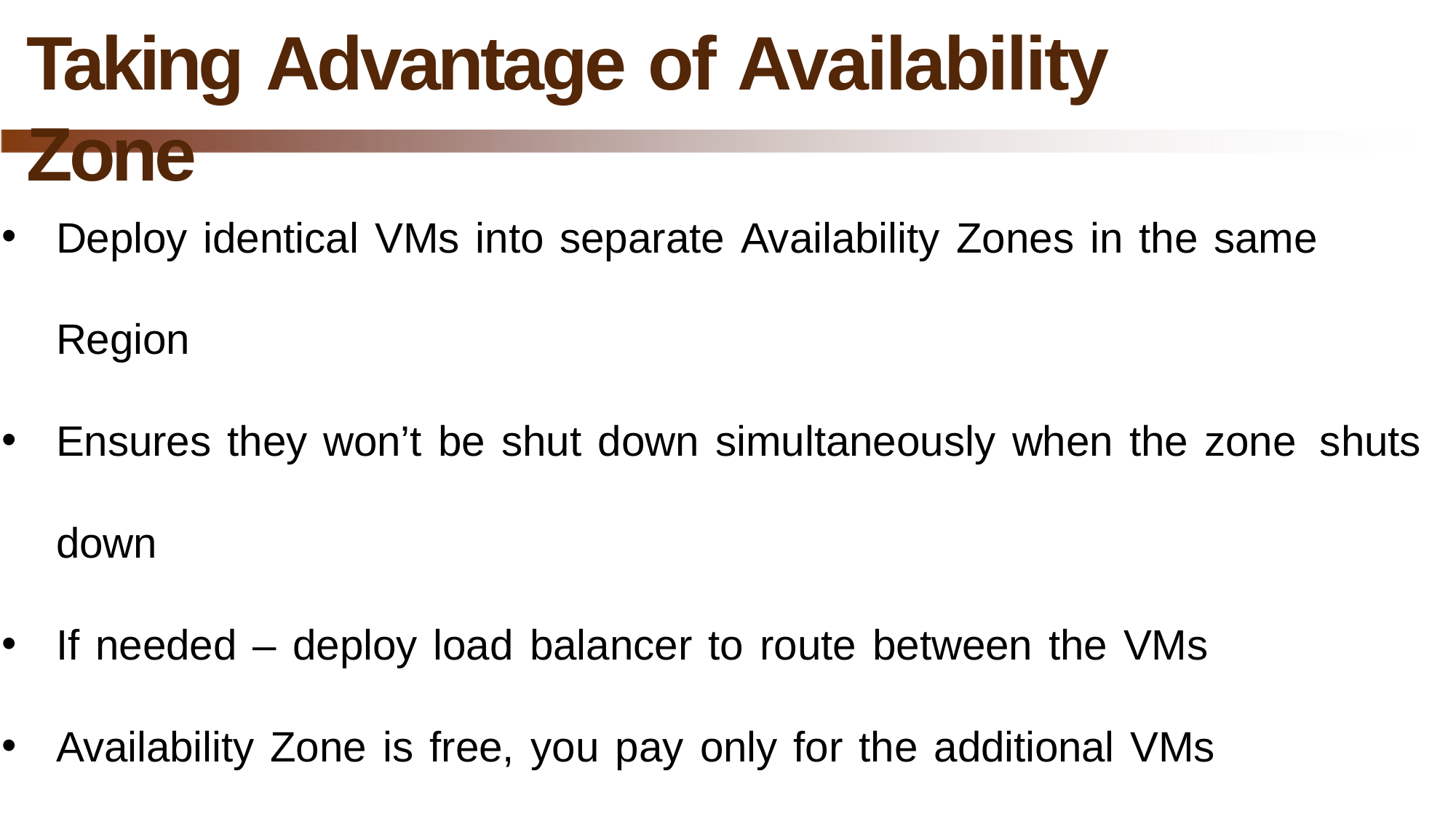

# Taking Advantage of Availability Zone
Deploy identical VMs into separate Availability Zones in the same

Region
Ensures they won’t be shut down simultaneously when the zone  shuts down

If needed – deploy load balancer to route between the VMs

Availability Zone is free, you pay only for the additional VMs